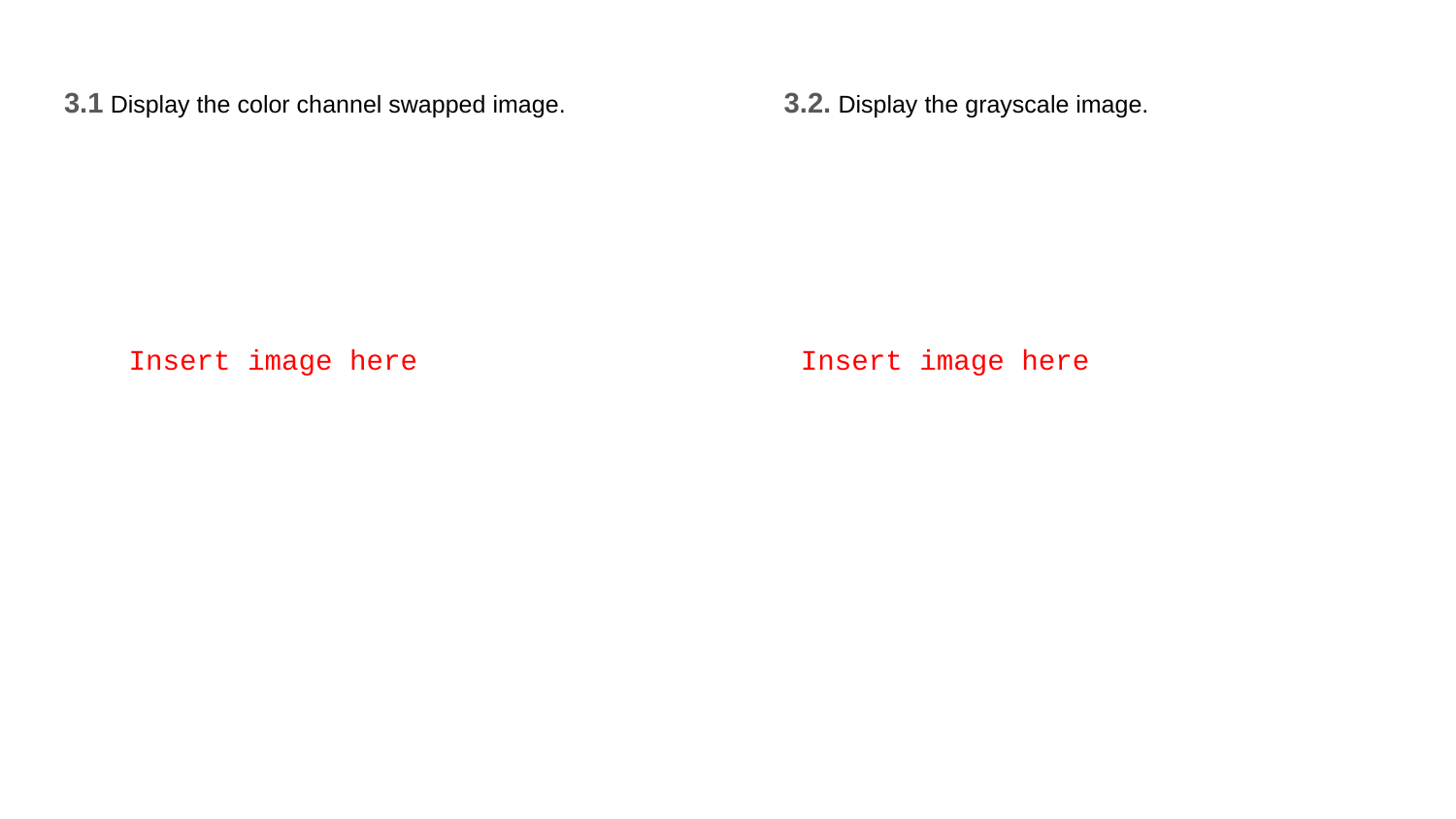

3.2. Display the grayscale image.

3.1 Display the color channel swapped image.

Insert image here
Insert image here